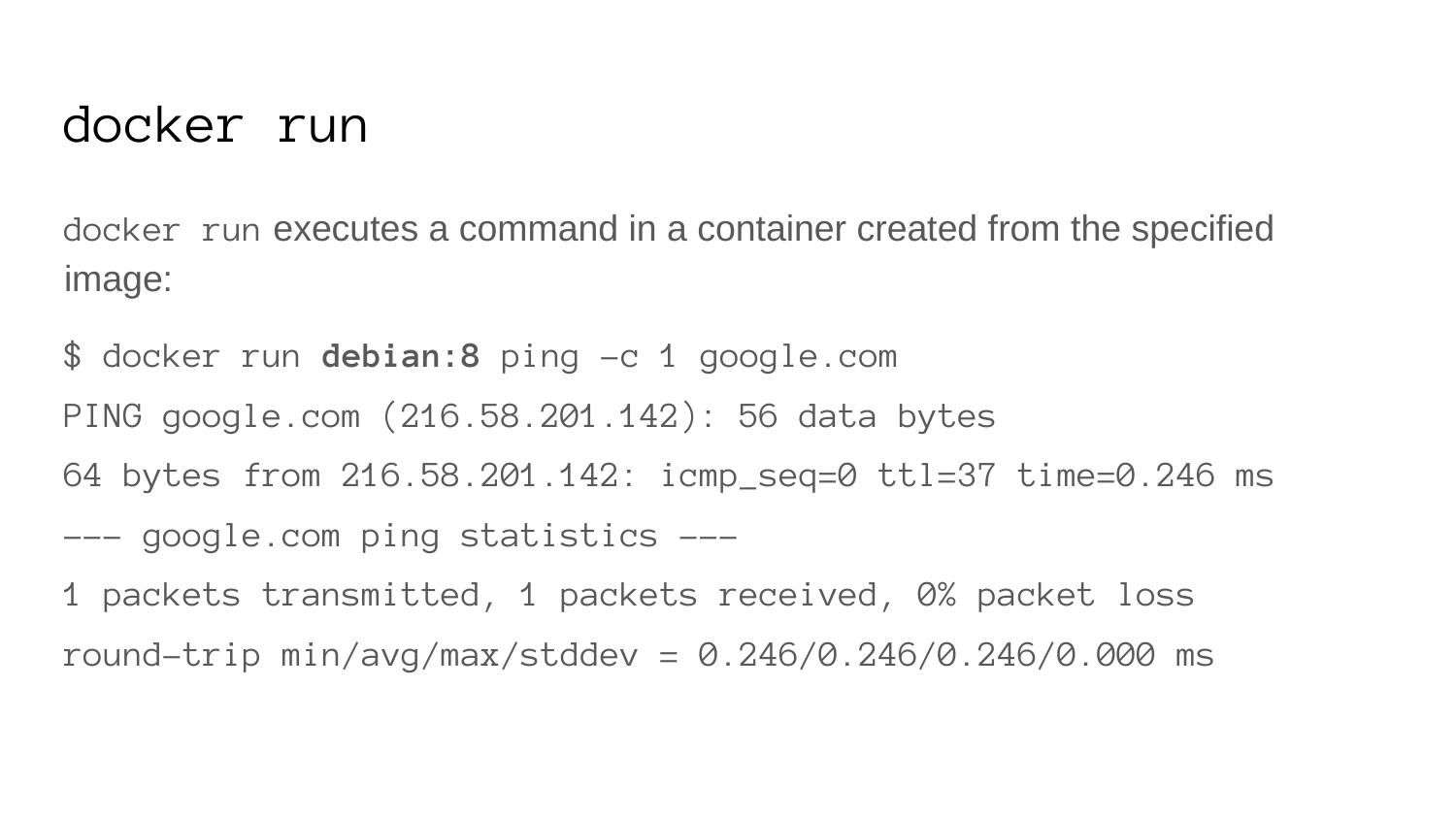

# docker run
docker run executes a command in a container created from the specified image:
$ docker run debian:8 ping -c 1 google.com
PING google.com (216.58.201.142): 56 data bytes
64 bytes from 216.58.201.142: icmp_seq=0 ttl=37 time=0.246 ms
--- google.com ping statistics ---
1 packets transmitted, 1 packets received, 0% packet loss
round-trip min/avg/max/stddev = 0.246/0.246/0.246/0.000 ms